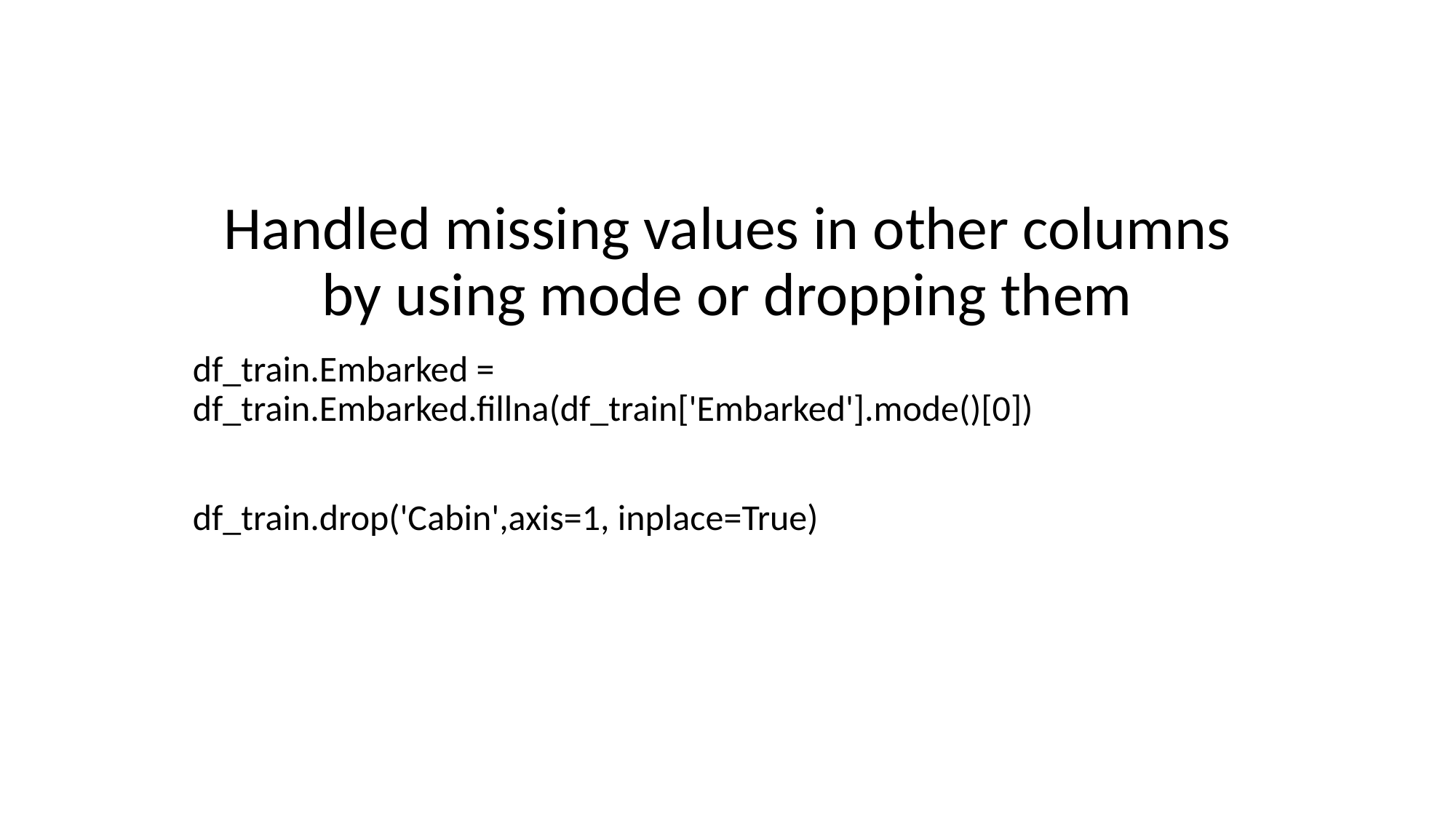

# Handled missing values in other columns by using mode or dropping them
df_train.Embarked = df_train.Embarked.fillna(df_train['Embarked'].mode()[0])

df_train.drop('Cabin',axis=1, inplace=True)